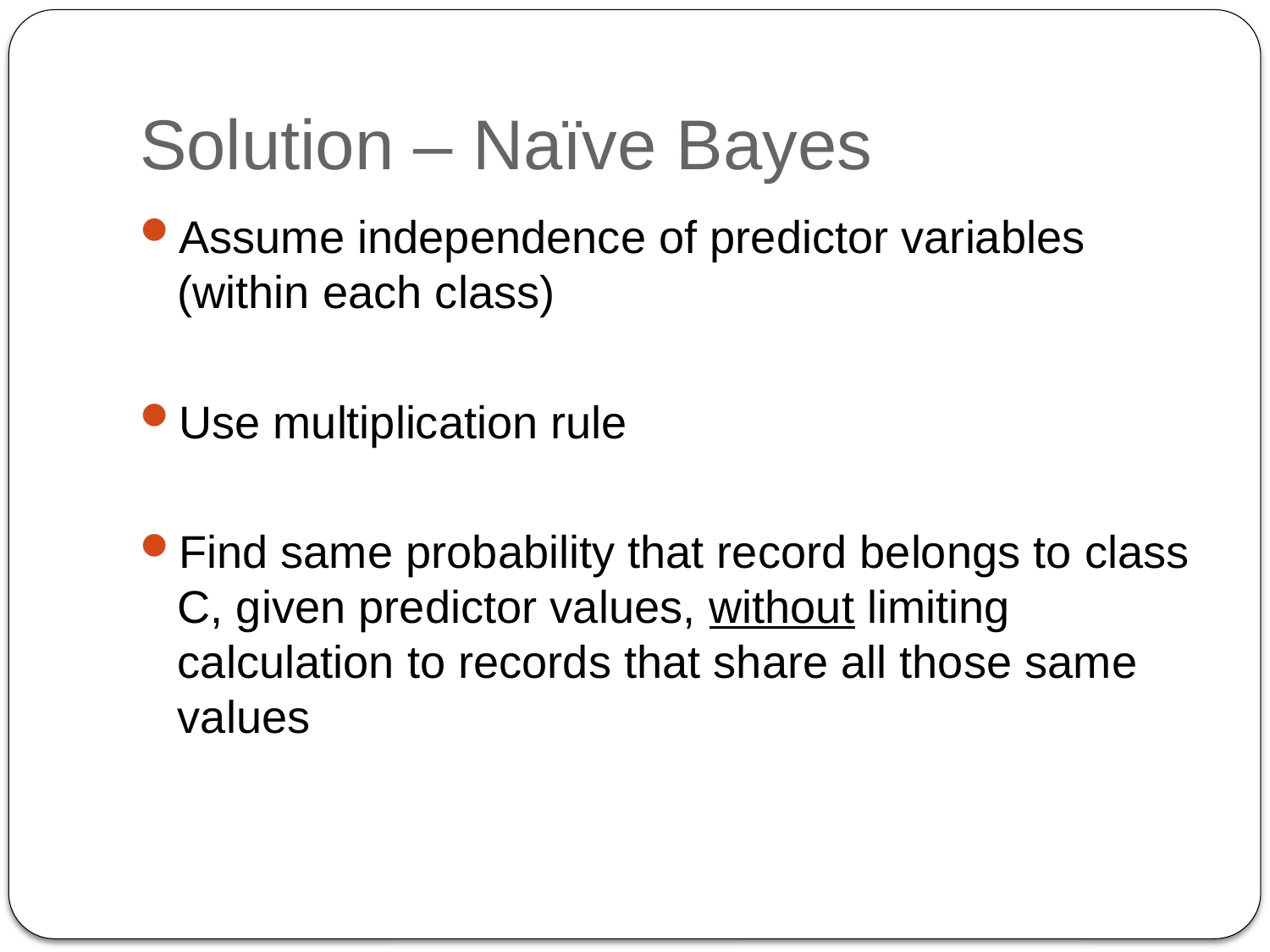

# Solution – Naïve Bayes
Assume independence of predictor variables (within each class)

Use multiplication rule

Find same probability that record belongs to class C, given predictor values, without limiting calculation to records that share all those same values